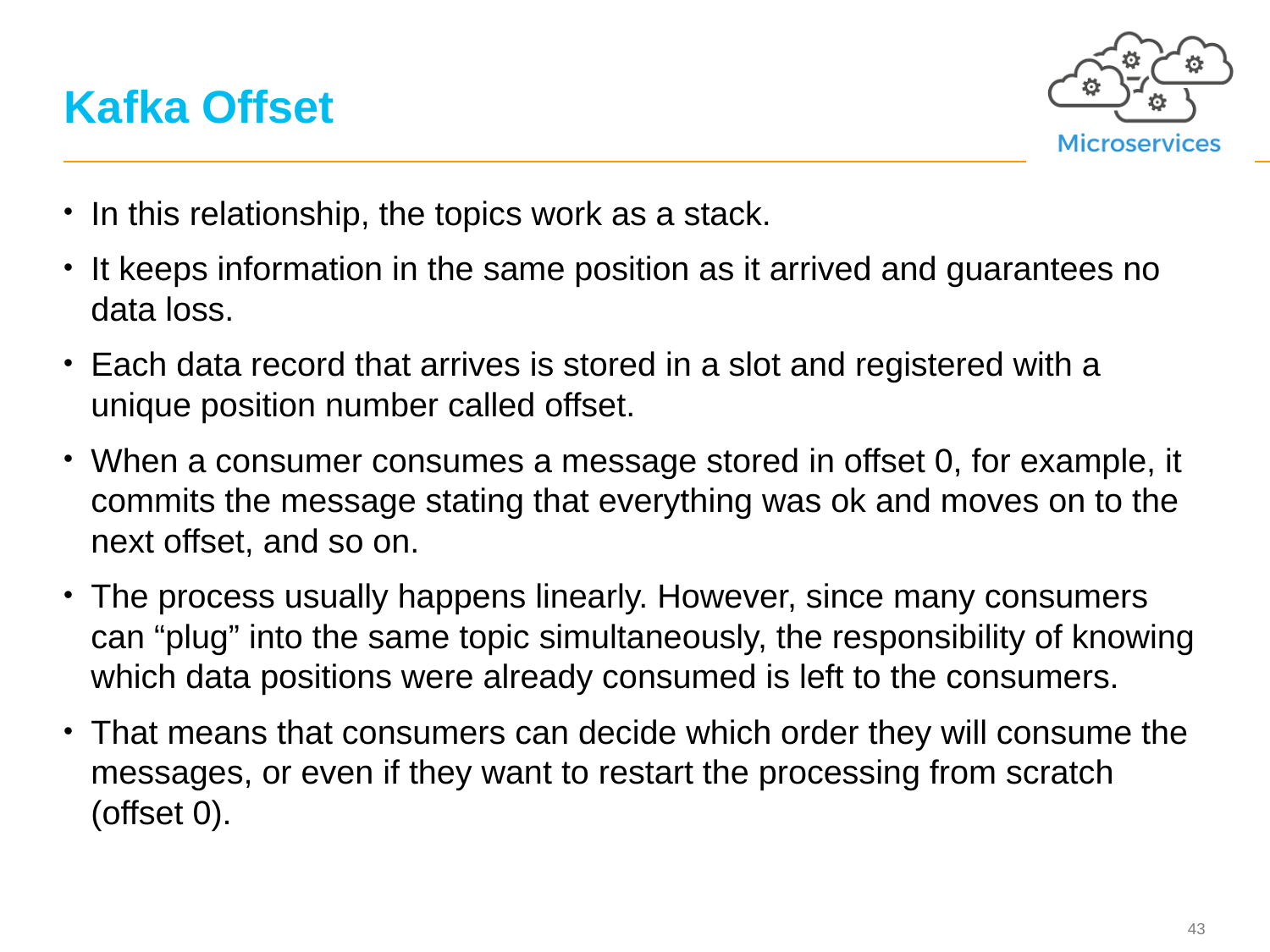

# Kafka Offset
In this relationship, the topics work as a stack.
It keeps information in the same position as it arrived and guarantees no data loss.
Each data record that arrives is stored in a slot and registered with a unique position number called offset.
When a consumer consumes a message stored in offset 0, for example, it commits the message stating that everything was ok and moves on to the next offset, and so on.
The process usually happens linearly. However, since many consumers can “plug” into the same topic simultaneously, the responsibility of knowing which data positions were already consumed is left to the consumers.
That means that consumers can decide which order they will consume the messages, or even if they want to restart the processing from scratch (offset 0).